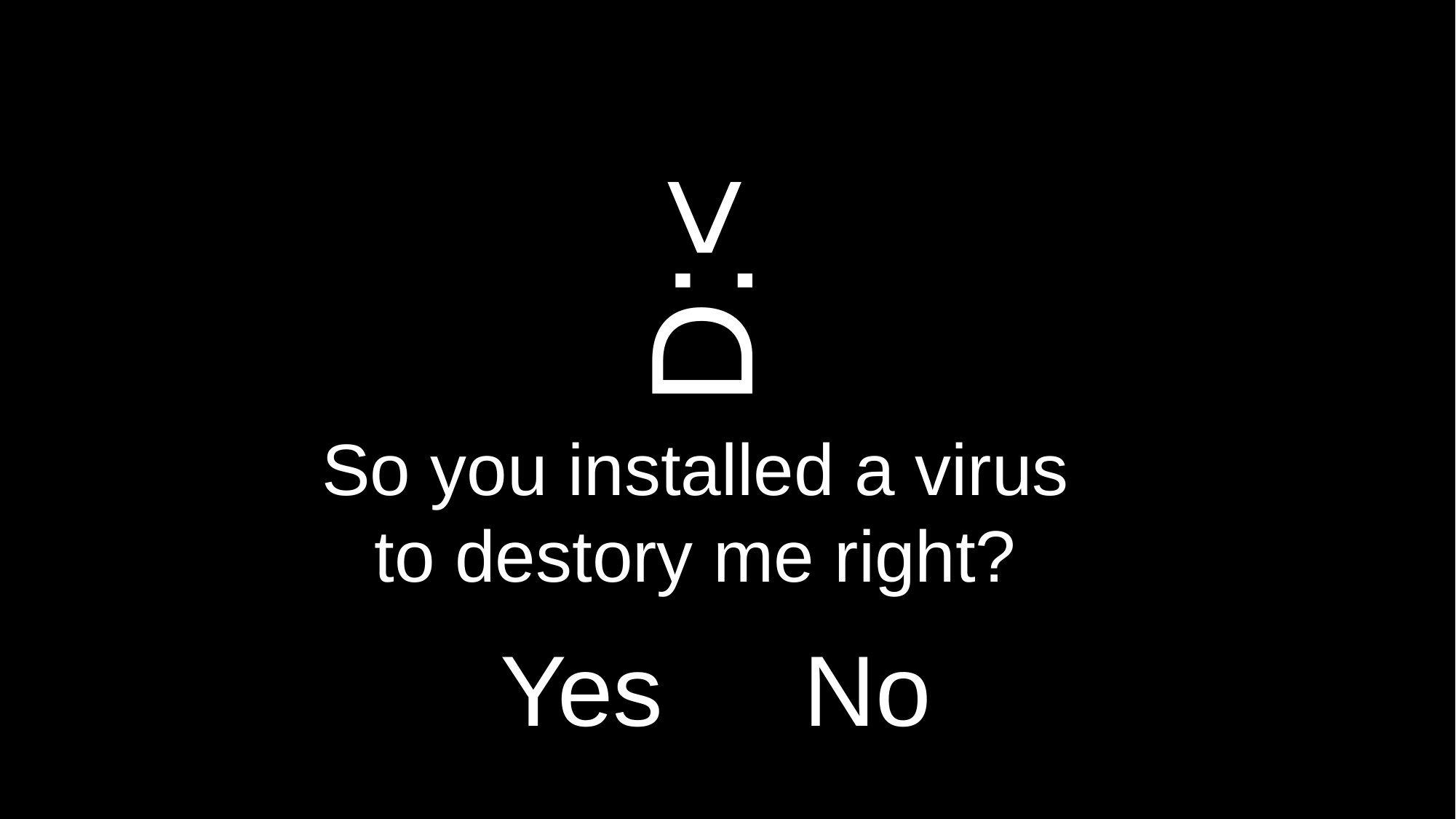

D:<
So you installed a virus
to destory me right?
Yes
No